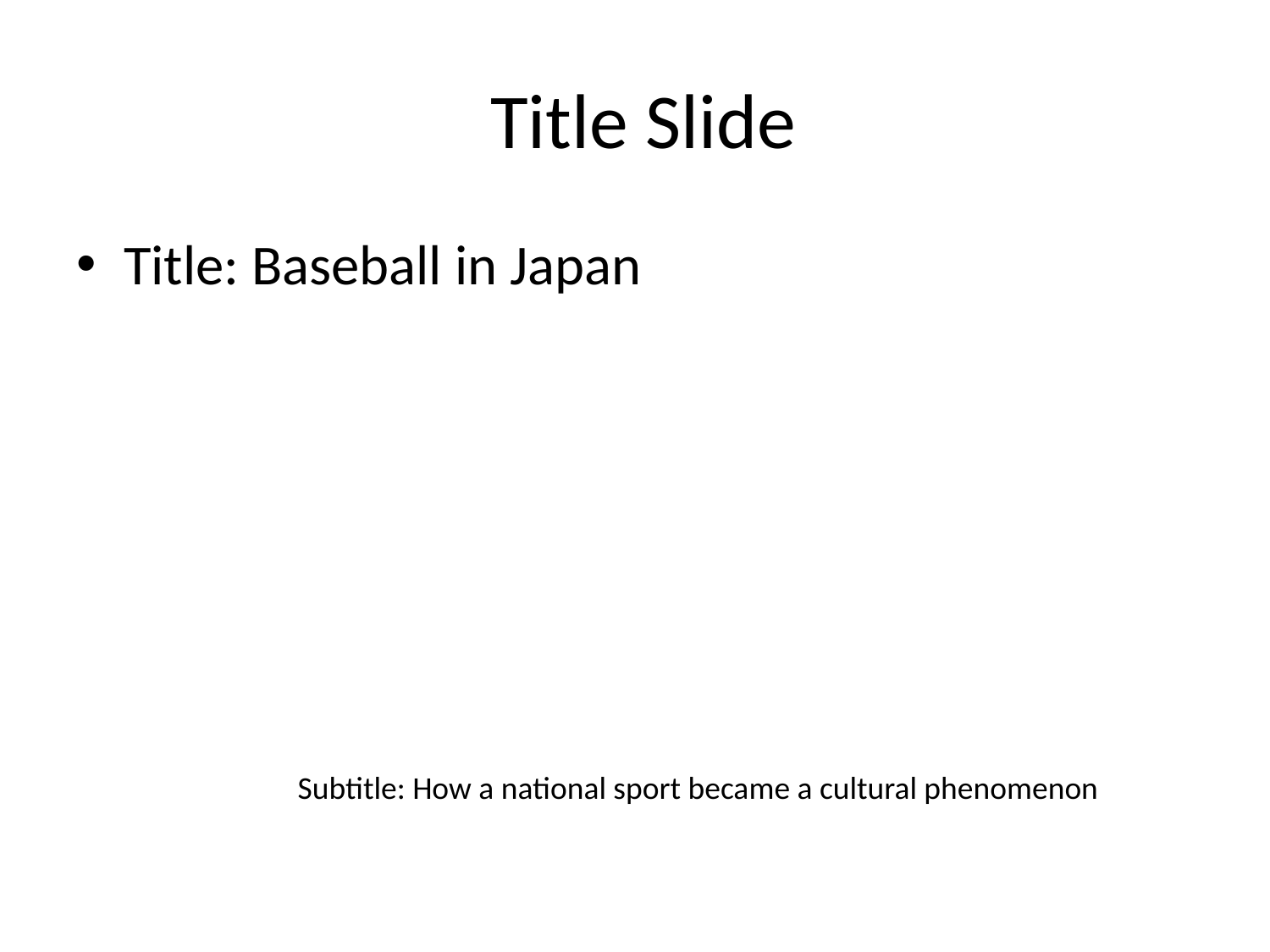

# Title Slide
Title: Baseball in Japan
Subtitle: How a national sport became a cultural phenomenon